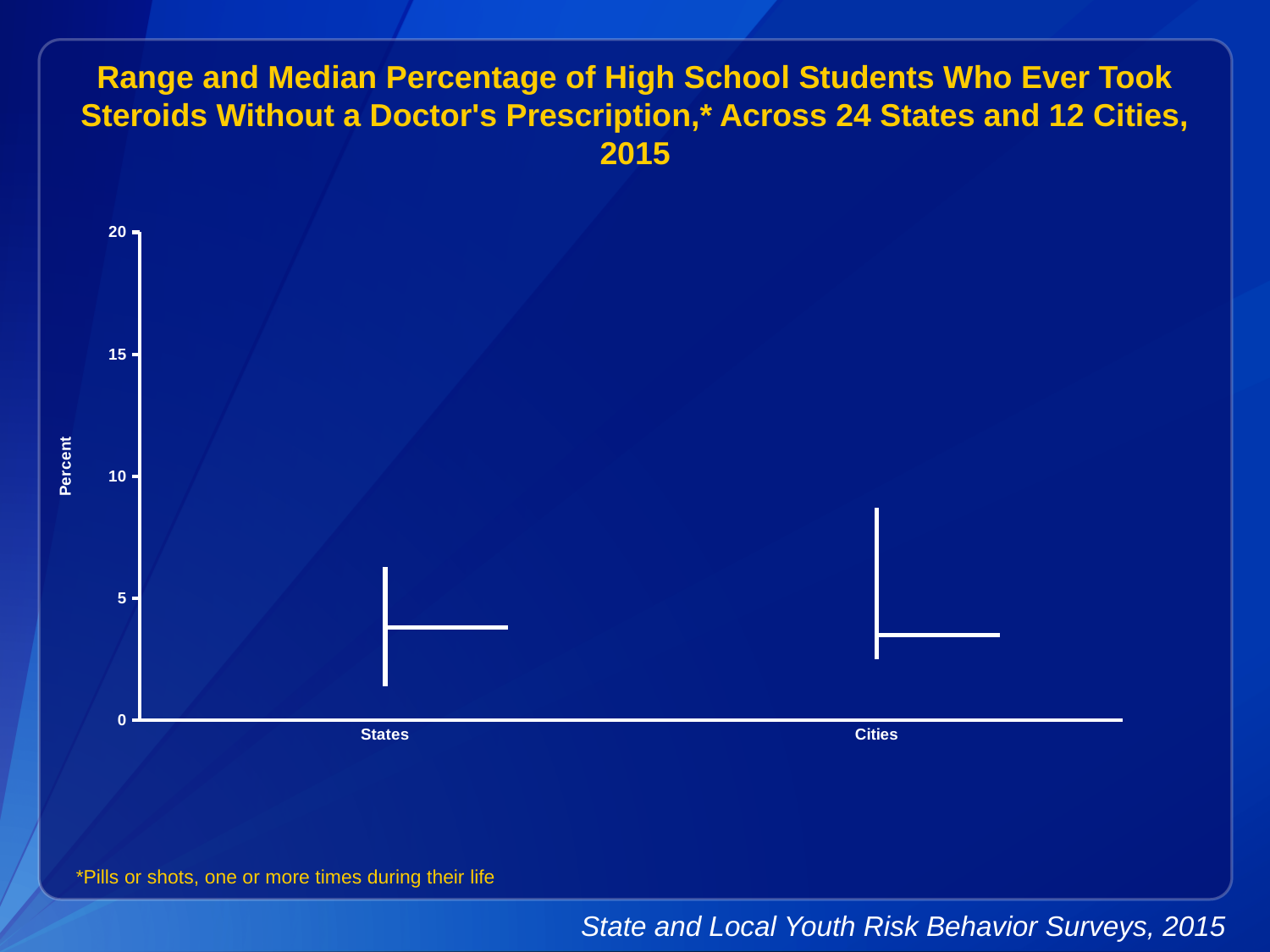

Range and Median Percentage of High School Students Who Ever Took Steroids Without a Doctor's Prescription,* Across 24 States and 12 Cities, 2015

[unsupported chart]

*Pills or shots, one or more times during their life
State and Local Youth Risk Behavior Surveys, 2015